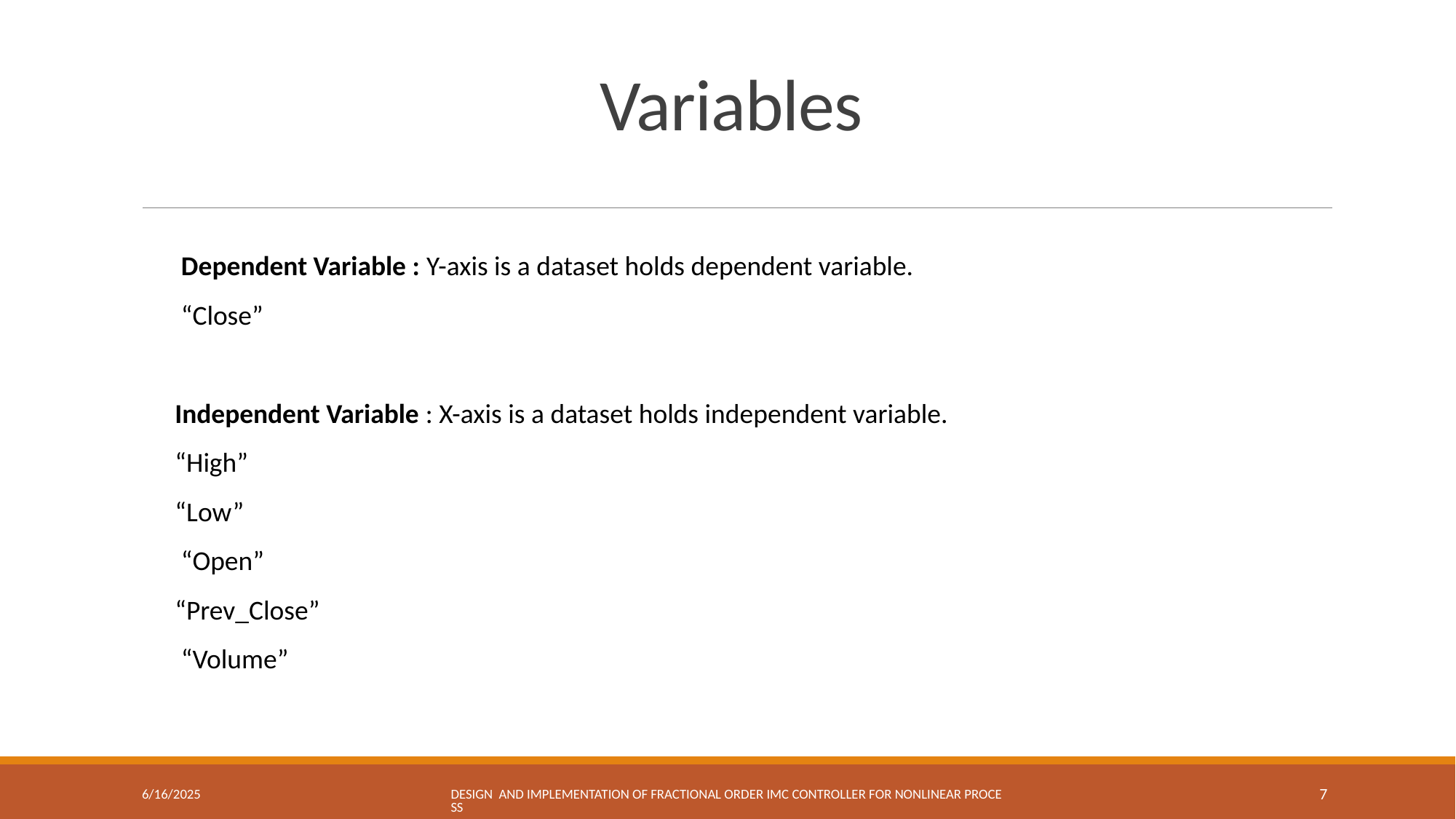

# Variables
 Dependent Variable : Y-axis is a dataset holds dependent variable.
 “Close”

Independent Variable : X-axis is a dataset holds independent variable.
“High”
“Low”
 “Open”
“Prev_Close”
 “Volume”

6/16/2025
Design  and Implementation of Fractional Order IMC Controller for Nonlinear Process
7